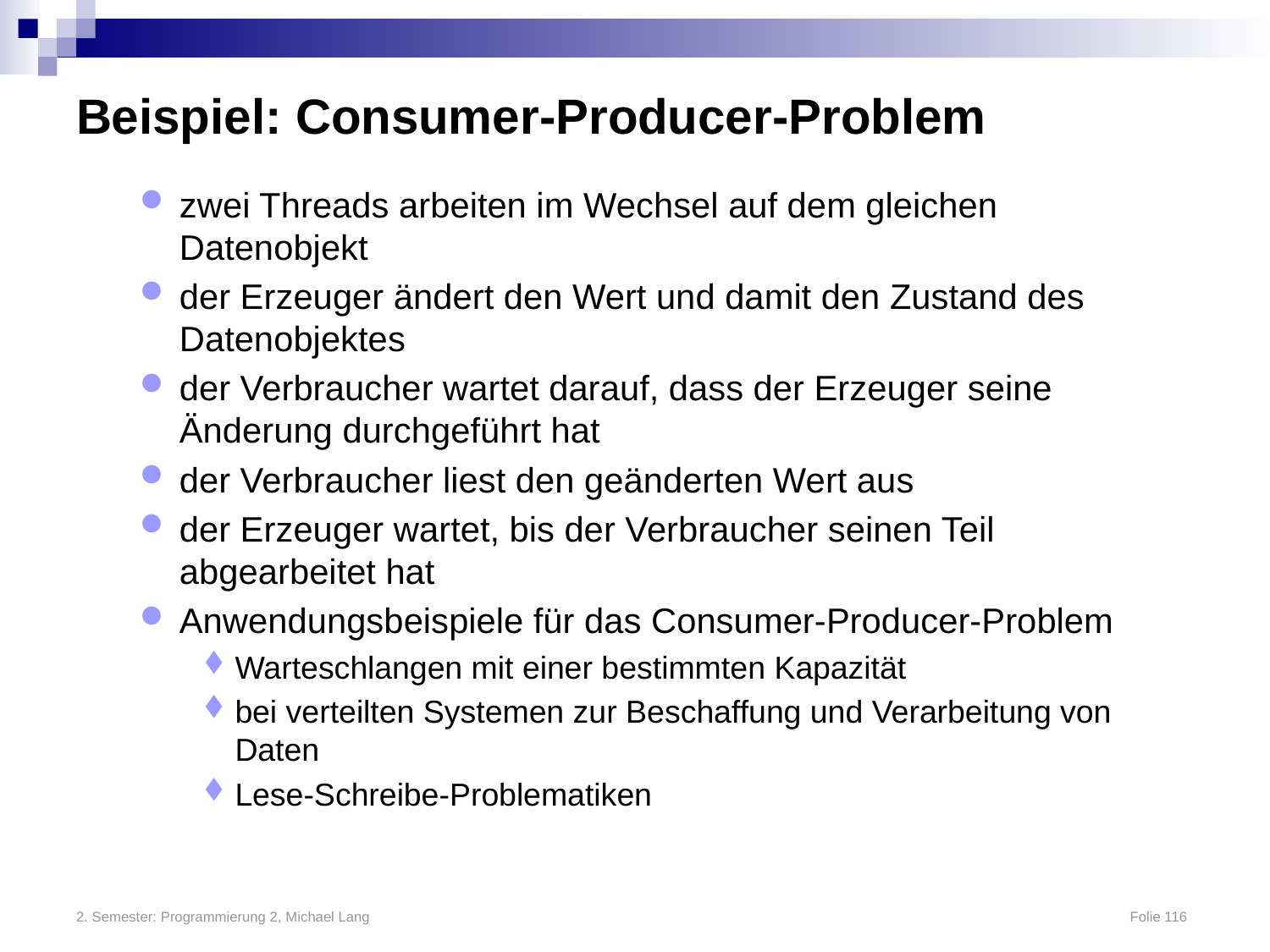

# Beispiel: Consumer-Producer-Problem
zwei Threads arbeiten im Wechsel auf dem gleichen Datenobjekt
der Erzeuger ändert den Wert und damit den Zustand des Datenobjektes
der Verbraucher wartet darauf, dass der Erzeuger seine Änderung durchgeführt hat
der Verbraucher liest den geänderten Wert aus
der Erzeuger wartet, bis der Verbraucher seinen Teil abgearbeitet hat
Anwendungsbeispiele für das Consumer-Producer-Problem
Warteschlangen mit einer bestimmten Kapazität
bei verteilten Systemen zur Beschaffung und Verarbeitung von Daten
Lese-Schreibe-Problematiken
2. Semester: Programmierung 2, Michael Lang	Folie 116